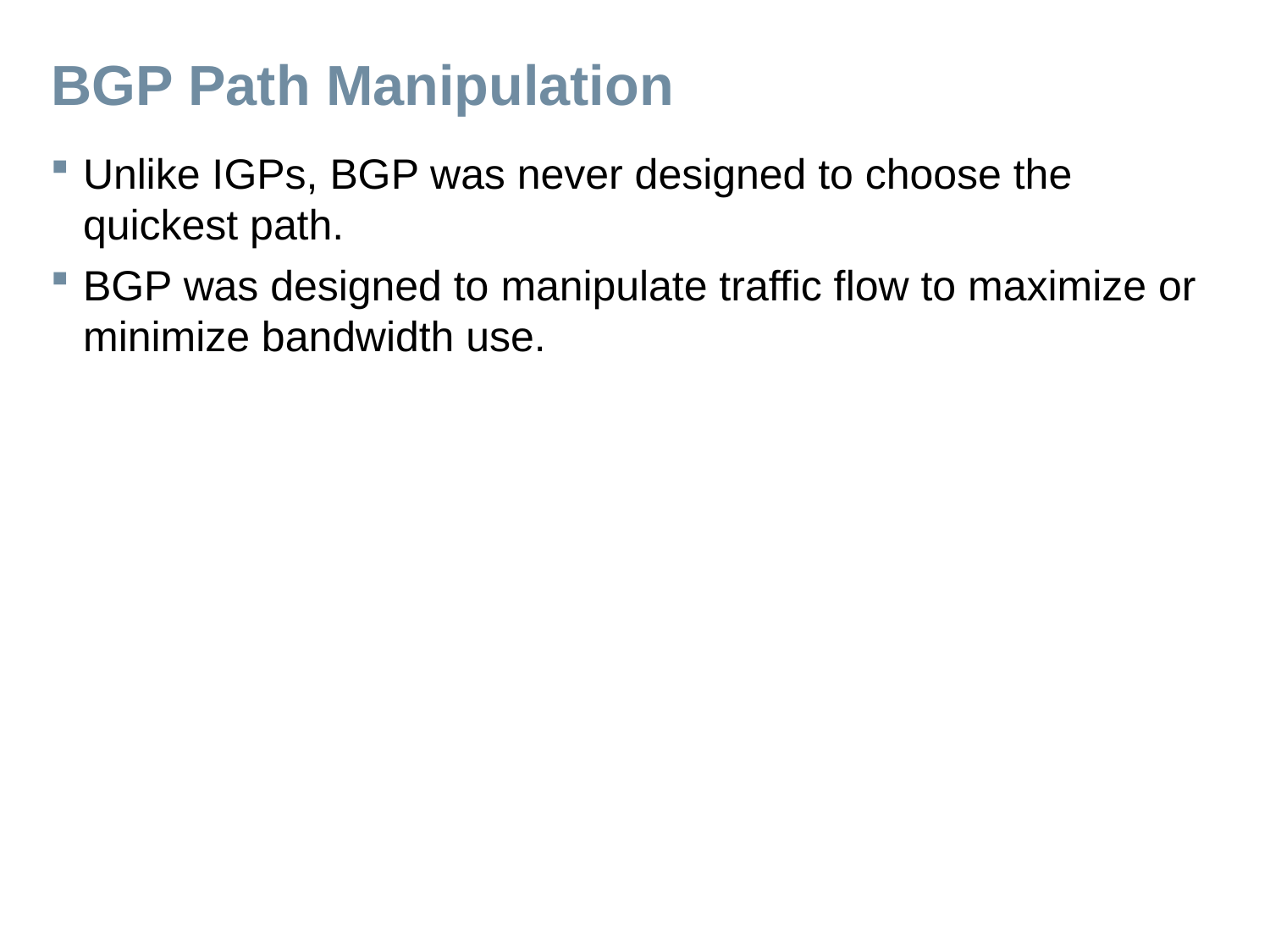

# BGP Path Manipulation
Unlike IGPs, BGP was never designed to choose the quickest path.
BGP was designed to manipulate traffic flow to maximize or minimize bandwidth use.